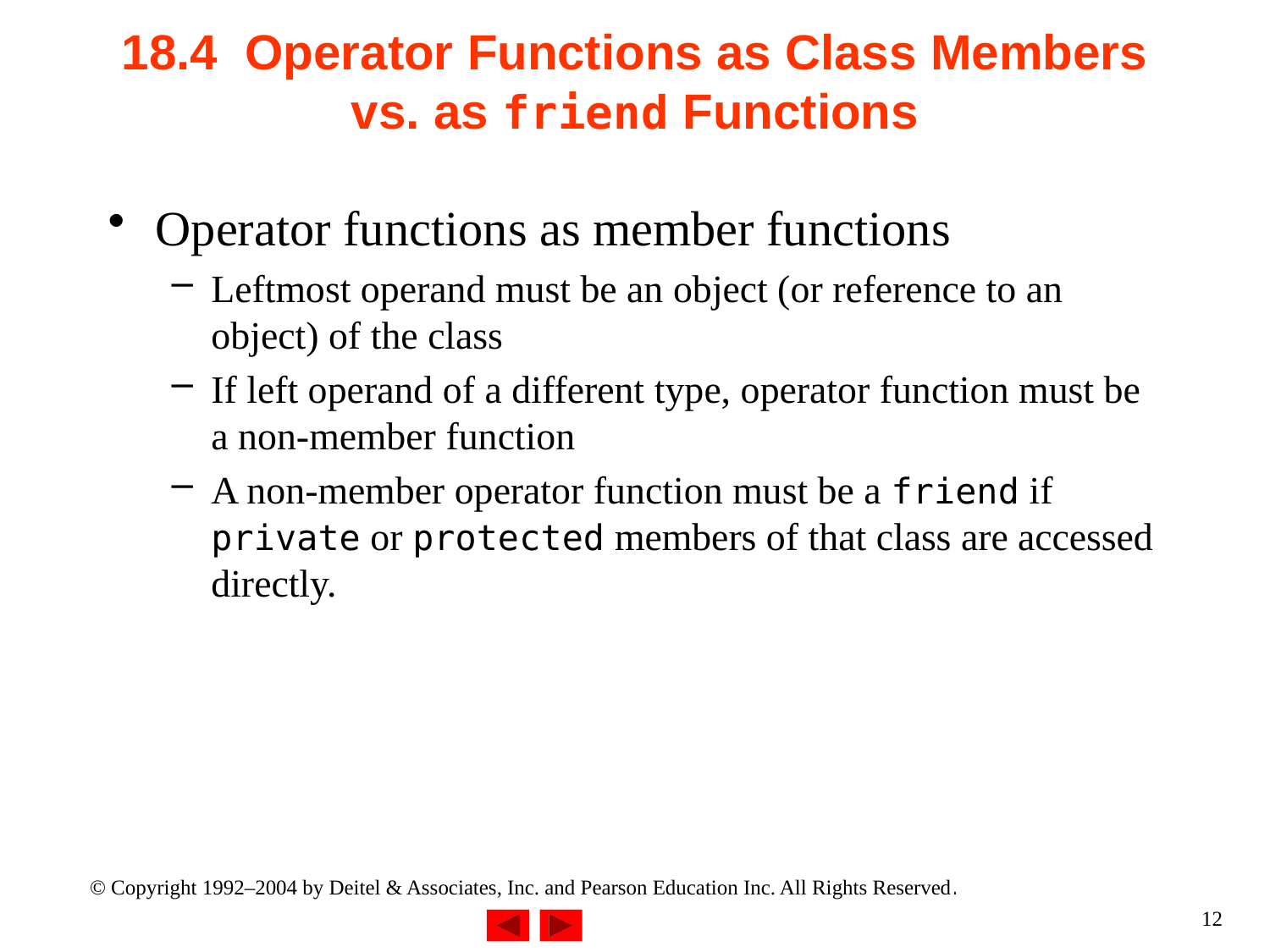

# 18.4  Operator Functions as Class Members vs. as friend Functions
Operator functions as member functions
Leftmost operand must be an object (or reference to an object) of the class
If left operand of a different type, operator function must be a non-member function
A non-member operator function must be a friend if private or protected members of that class are accessed directly.